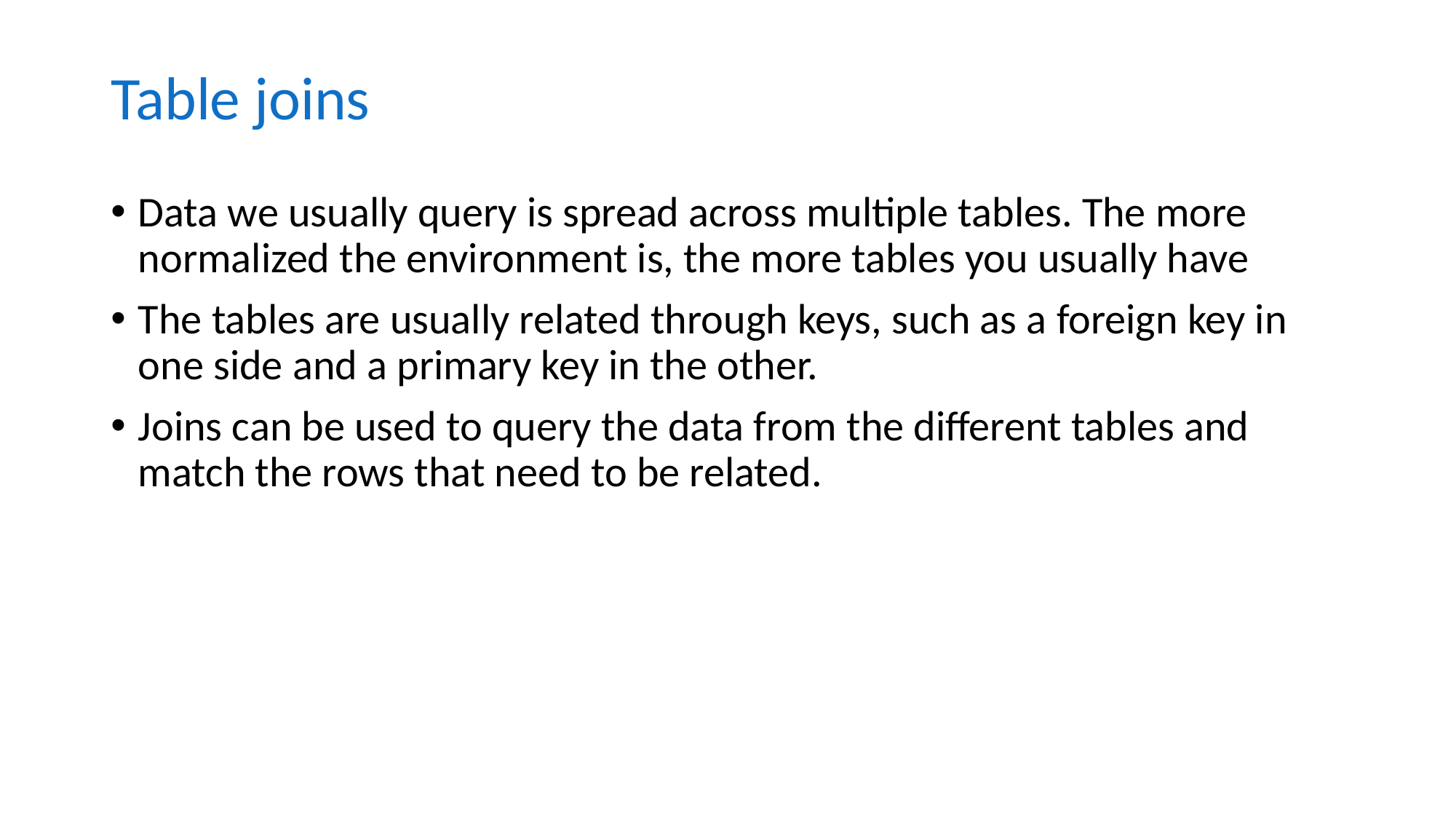

# Table joins
Data we usually query is spread across multiple tables. The more normalized the environment is, the more tables you usually have
The tables are usually related through keys, such as a foreign key in one side and a primary key in the other.
Joins can be used to query the data from the different tables and match the rows that need to be related.